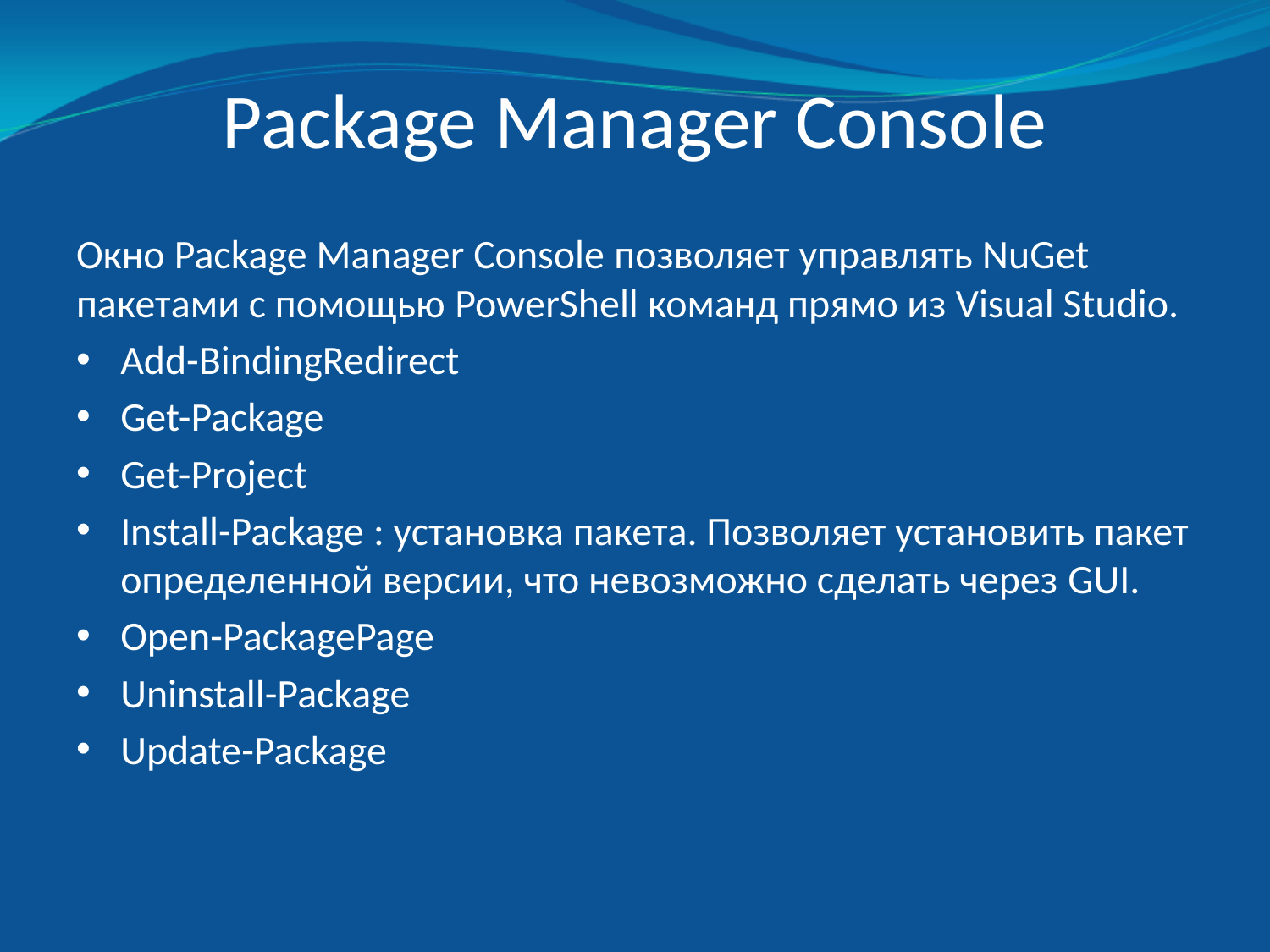

# Package Manager Console
Окно Package Manager Console позволяет управлять NuGet пакетами с помощью PowerShell команд прямо из Visual Studio.
Add-BindingRedirect
Get-Package
Get-Project
Install-Package : установка пакета. Позволяет установить пакет определенной версии, что невозможно сделать через GUI.
Open-PackagePage
Uninstall-Package
Update-Package